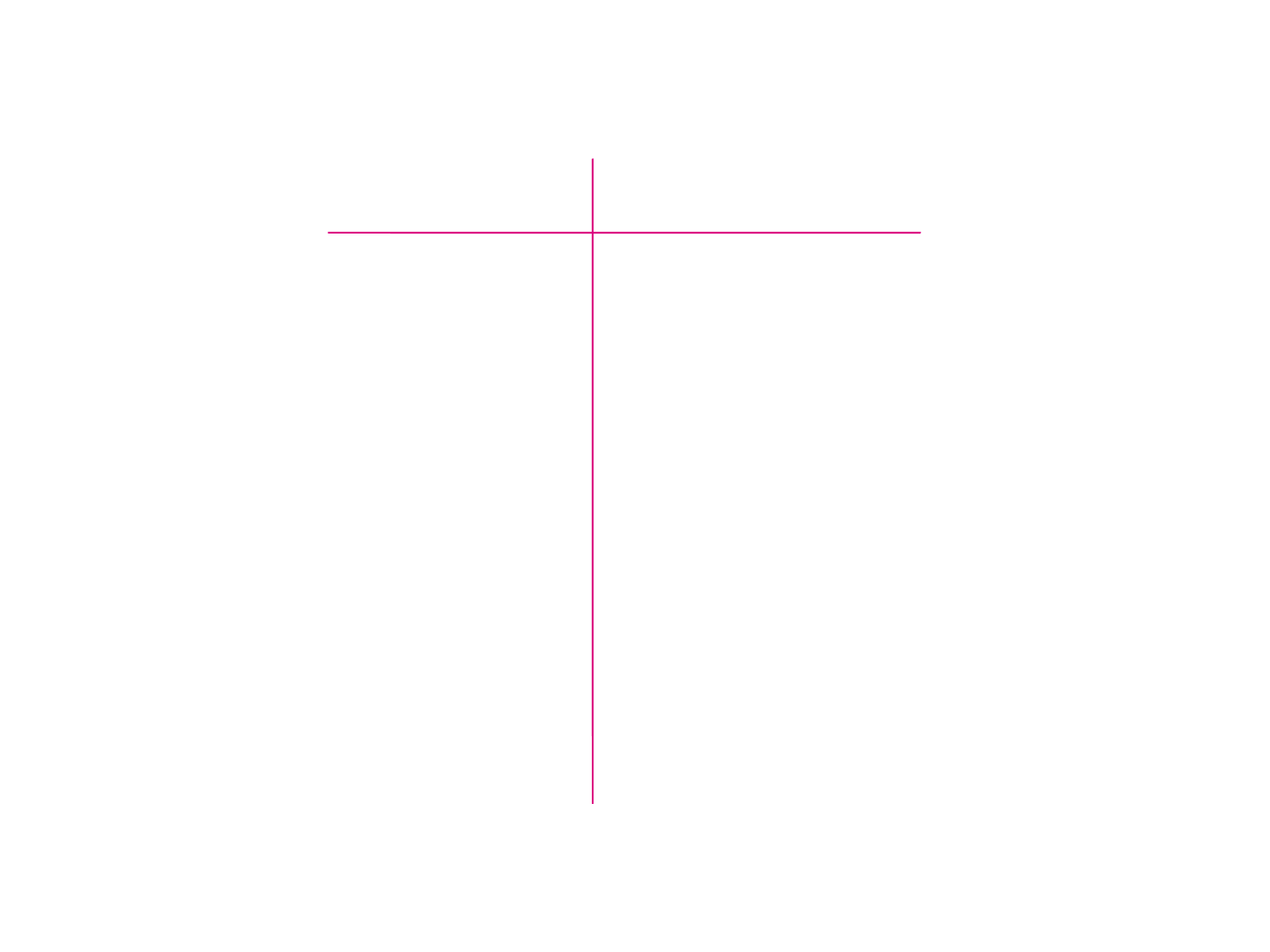

# Funciones Booleanas.
 A  B  C       maxtérminos
0  0  0	        	A	B	C
0  0   1       	A	B	C
0  1   0	A	B	C
0  1   1	A	B	C
1  0   0	A	B	C
1  0   1 	A	B	C
1  1   0	A	B	C
1  1   1	A	B	C

+
+

+
+

+
+

+
+

+
+

+
+

+
+

+
+